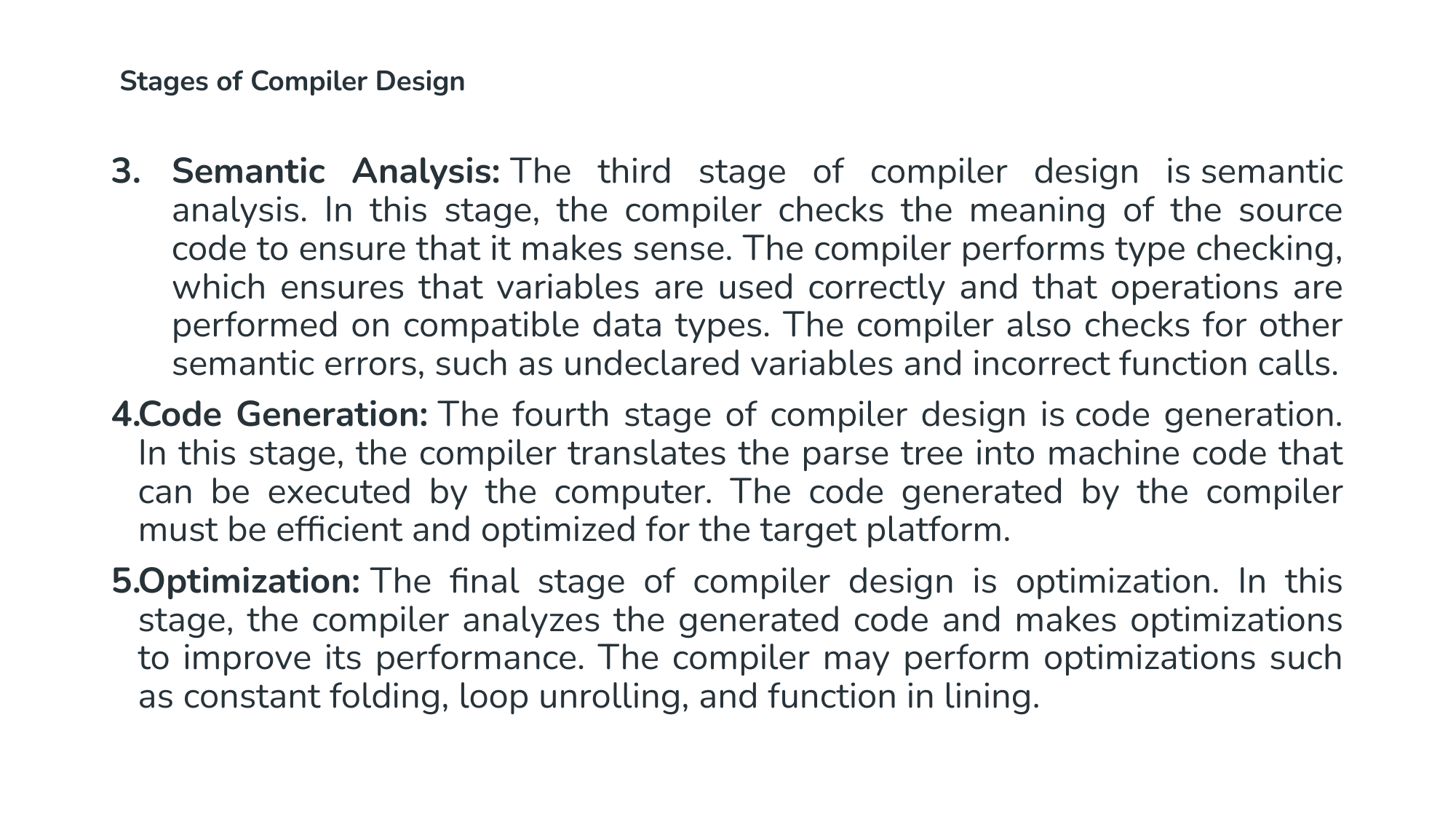

# Stages of Compiler Design
Semantic Analysis: The third stage of compiler design is semantic analysis. In this stage, the compiler checks the meaning of the source code to ensure that it makes sense. The compiler performs type checking, which ensures that variables are used correctly and that operations are performed on compatible data types. The compiler also checks for other semantic errors, such as undeclared variables and incorrect function calls.
Code Generation: The fourth stage of compiler design is code generation. In this stage, the compiler translates the parse tree into machine code that can be executed by the computer. The code generated by the compiler must be efficient and optimized for the target platform.
Optimization: The final stage of compiler design is optimization. In this stage, the compiler analyzes the generated code and makes optimizations to improve its performance. The compiler may perform optimizations such as constant folding, loop unrolling, and function in lining.